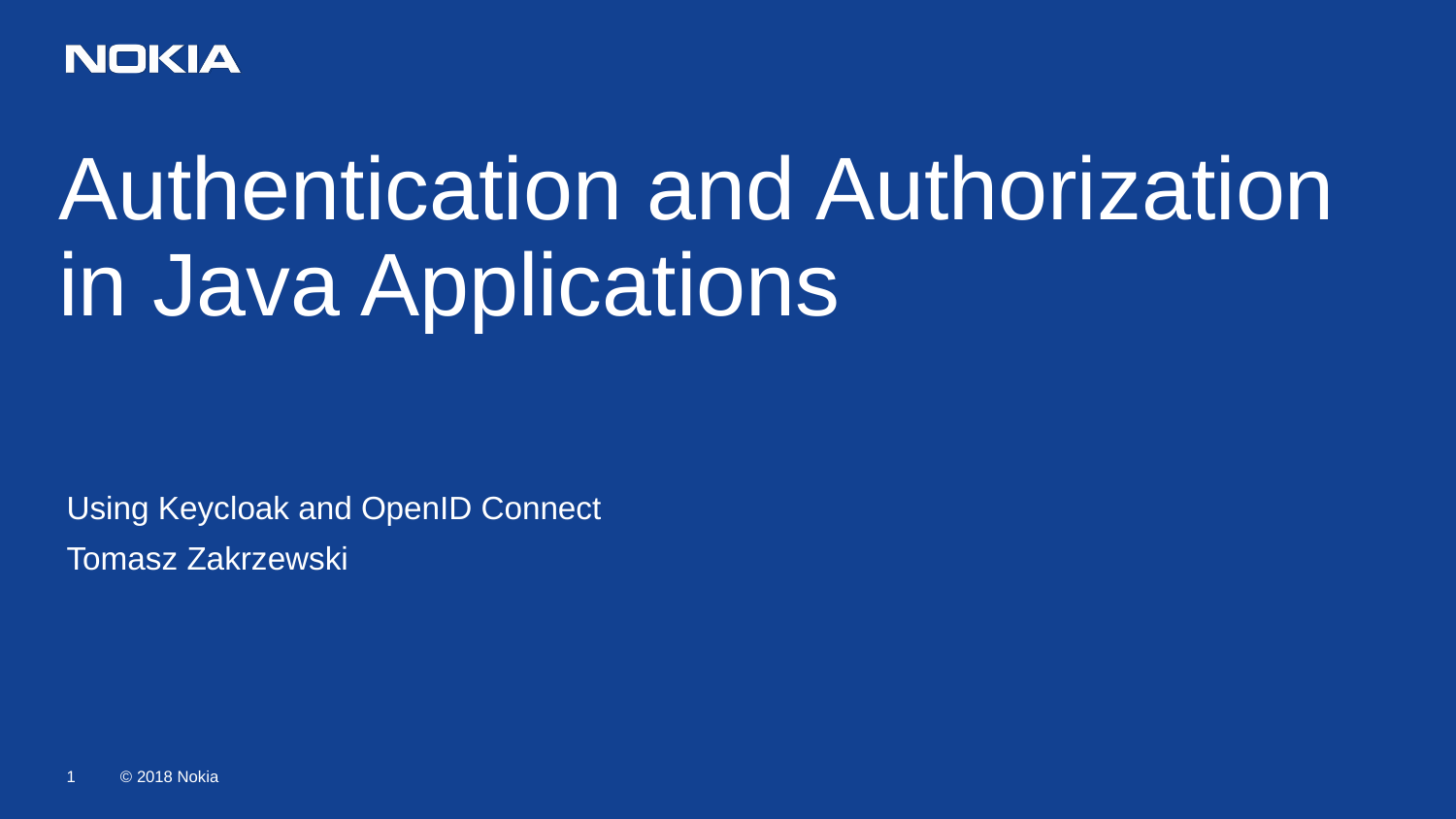

Authentication and Authorization in Java Applications
Using Keycloak and OpenID Connect
Tomasz Zakrzewski